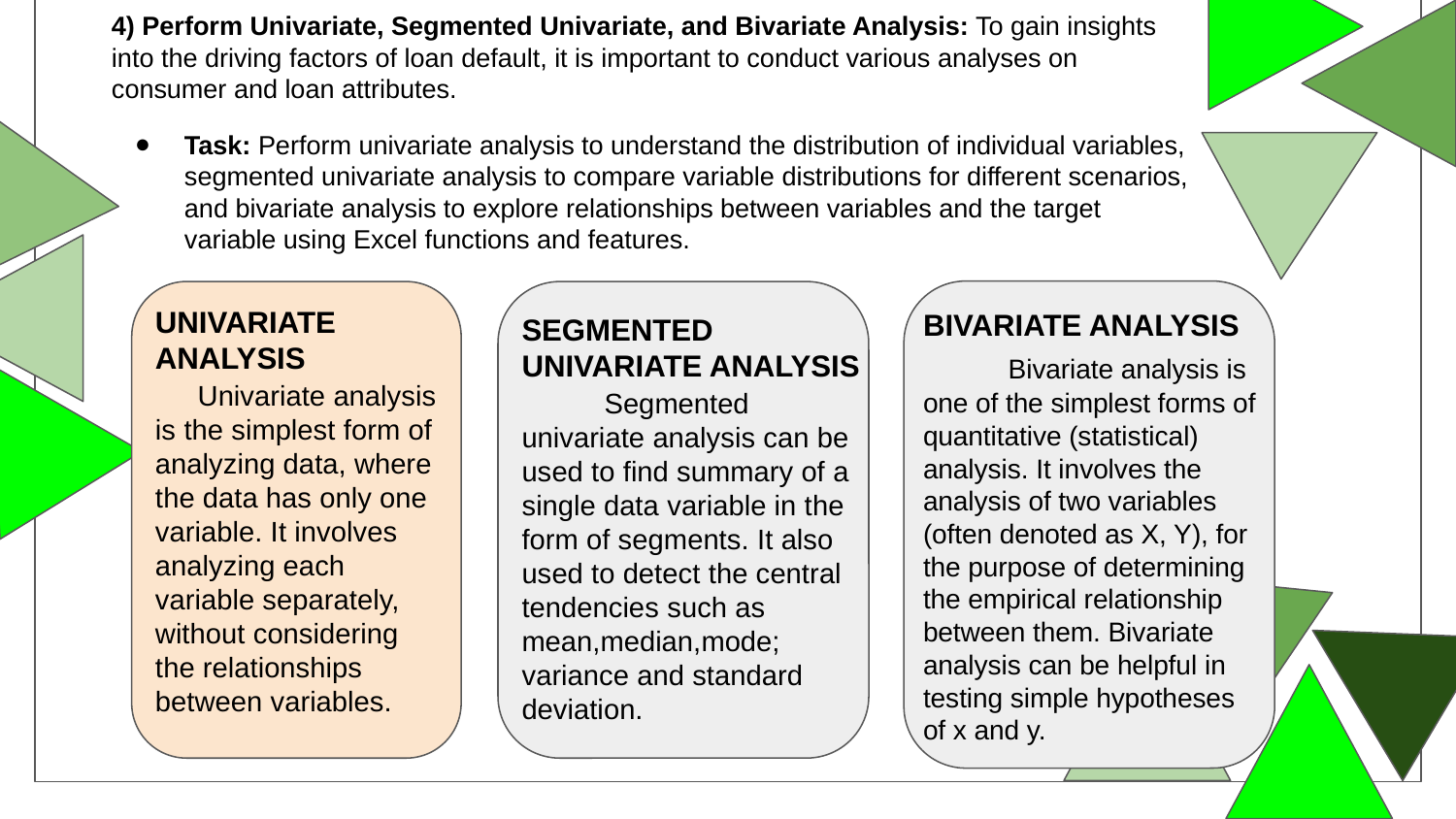

4) Perform Univariate, Segmented Univariate, and Bivariate Analysis: To gain insights into the driving factors of loan default, it is important to conduct various analyses on consumer and loan attributes.
Task: Perform univariate analysis to understand the distribution of individual variables, segmented univariate analysis to compare variable distributions for different scenarios, and bivariate analysis to explore relationships between variables and the target variable using Excel functions and features.

UNIVARIATE ANALYSIS
     Univariate analysis
is the simplest form of analyzing data, where the data has only one variable. It involves analyzing each variable separately, without considering the relationships between variables.
BIVARIATE ANALYSIS
         Bivariate analysis is one of the simplest forms of quantitative (statistical) analysis. It involves the analysis of two variables (often denoted as X, Y), for the purpose of determining the empirical relationship between them. Bivariate analysis can be helpful in testing simple hypotheses of x and y.
SEGMENTED UNIVARIATE ANALYSIS
          Segmented univariate analysis can be used to find summary of a single data variable in the form of segments. It also used to detect the central tendencies such as mean,median,mode; variance and standard deviation.